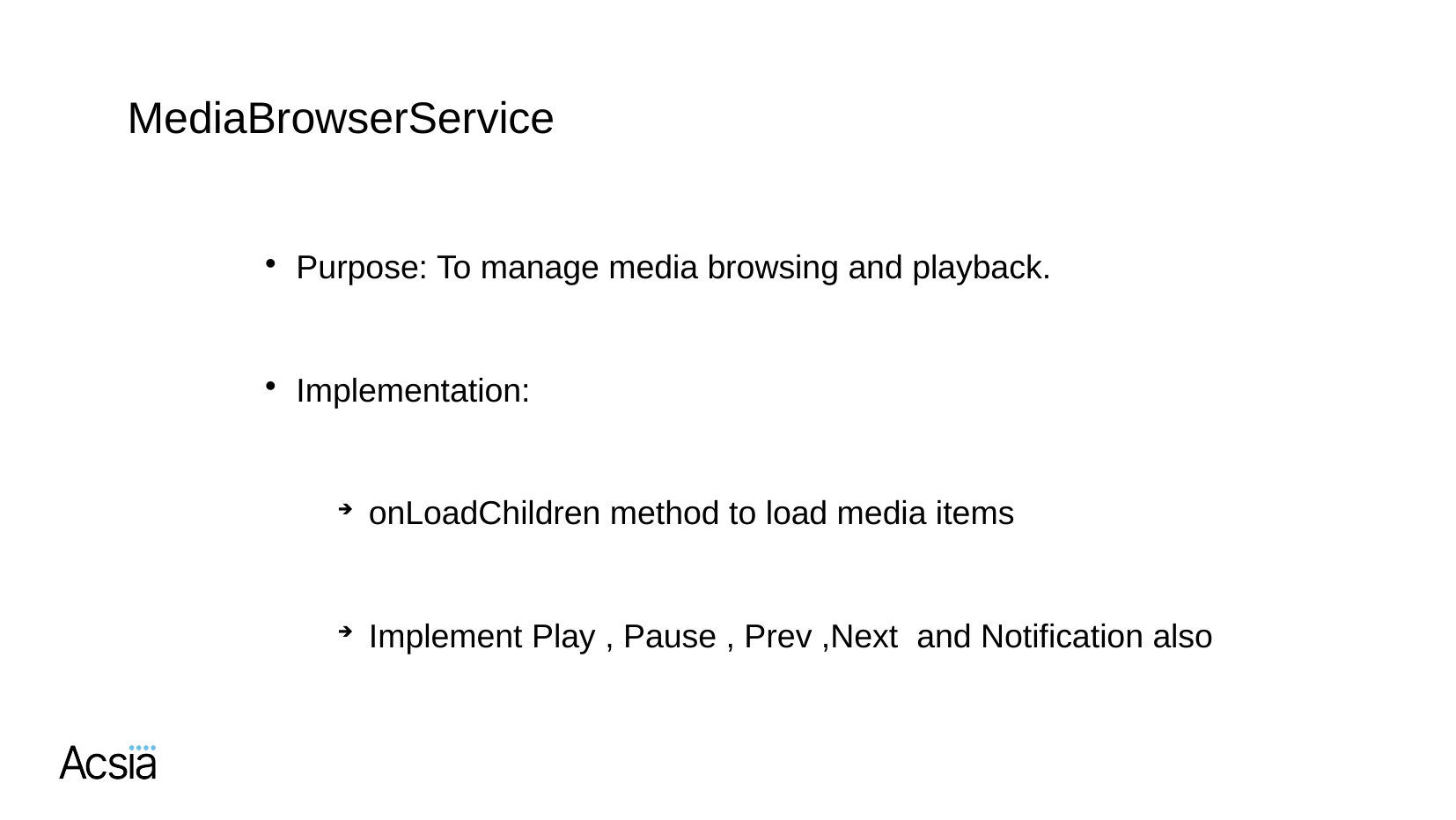

MediaBrowserService
Purpose: To manage media browsing and playback.
Implementation:
onLoadChildren method to load media items
Implement Play , Pause , Prev ,Next  and Notification also